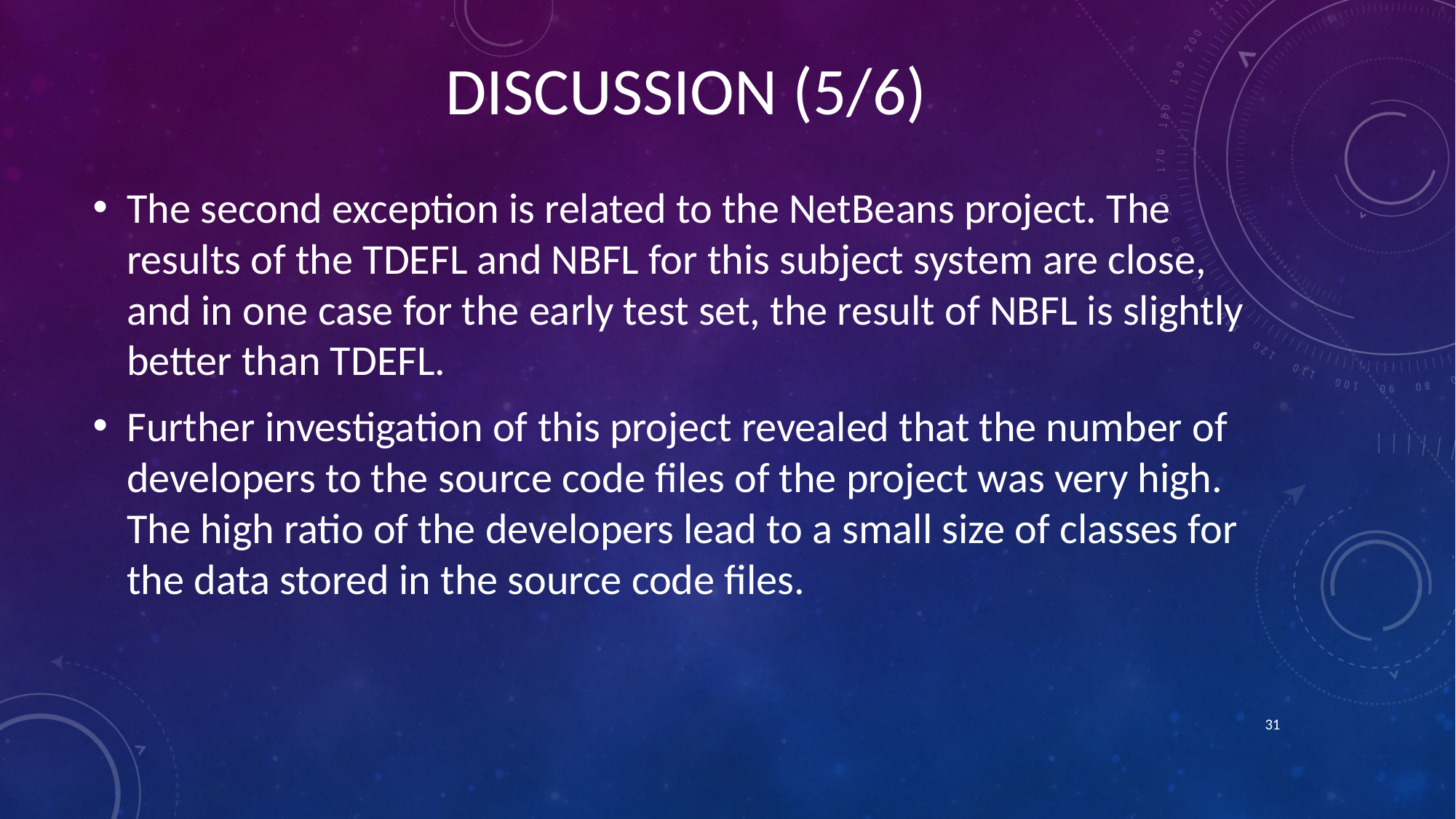

# Discussion (5/6)
The second exception is related to the NetBeans project. The results of the TDEFL and NBFL for this subject system are close, and in one case for the early test set, the result of NBFL is slightly better than TDEFL.
Further investigation of this project revealed that the number of developers to the source code files of the project was very high. The high ratio of the developers lead to a small size of classes for the data stored in the source code files.
31